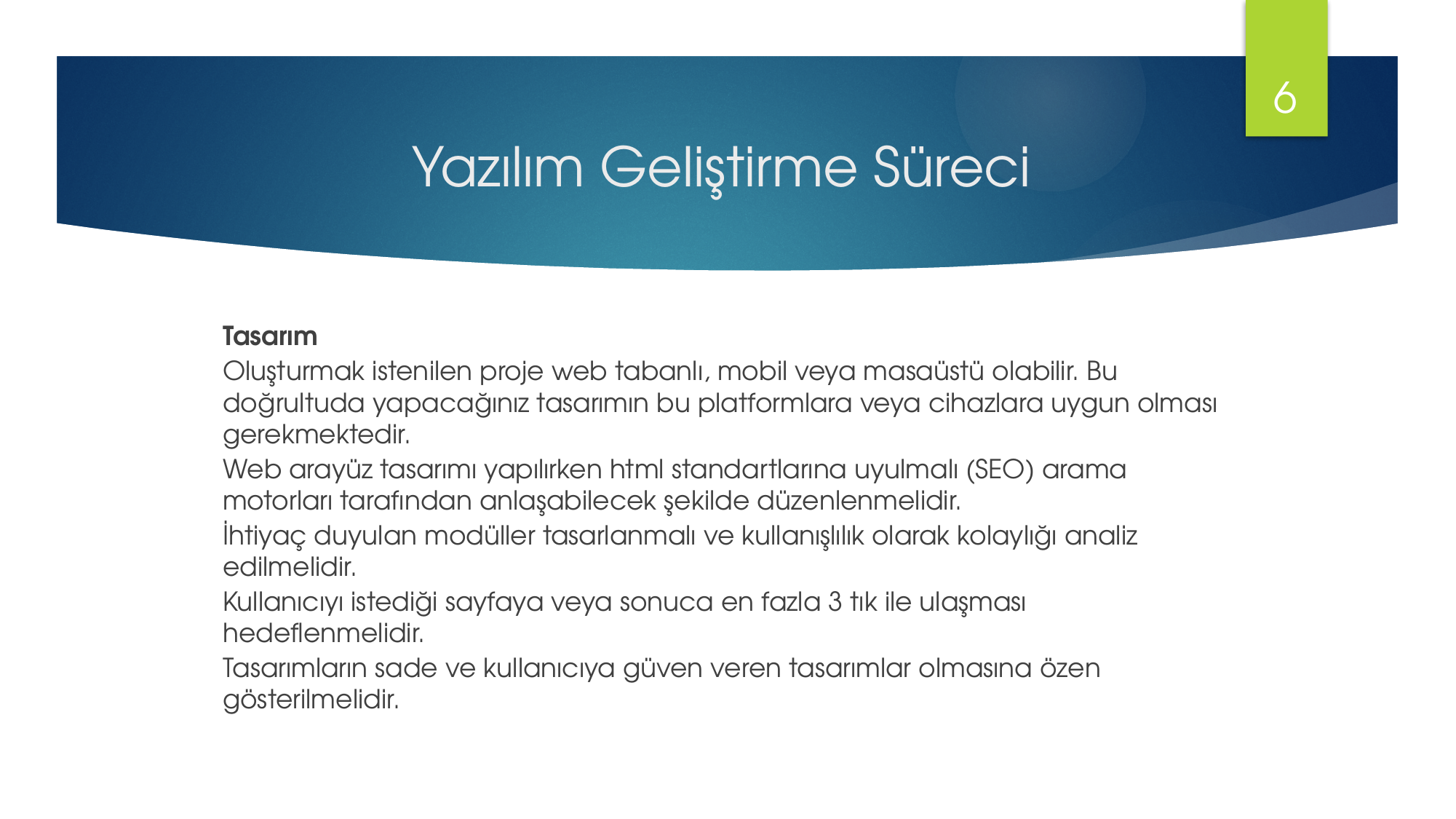

6
# Yazılım Geliştirme Süreci
Tasarım
Oluşturmak istenilen proje web tabanlı, mobil veya masaüstü olabilir. Bu doğrultuda yapacağınız tasarımın bu platformlara veya cihazlara uygun olması gerekmektedir.
Web arayüz tasarımı yapılırken html standartlarına uyulmalı (SEO) arama motorları tarafından anlaşabilecek şekilde düzenlenmelidir.
İhtiyaç duyulan modüller tasarlanmalı ve kullanışlılık olarak kolaylığı analiz edilmelidir.
Kullanıcıyı istediği sayfaya veya sonuca en fazla 3 tık ile ulaşması hedeflenmelidir.
Tasarımların sade ve kullanıcıya güven veren tasarımlar olmasına özen gösterilmelidir.